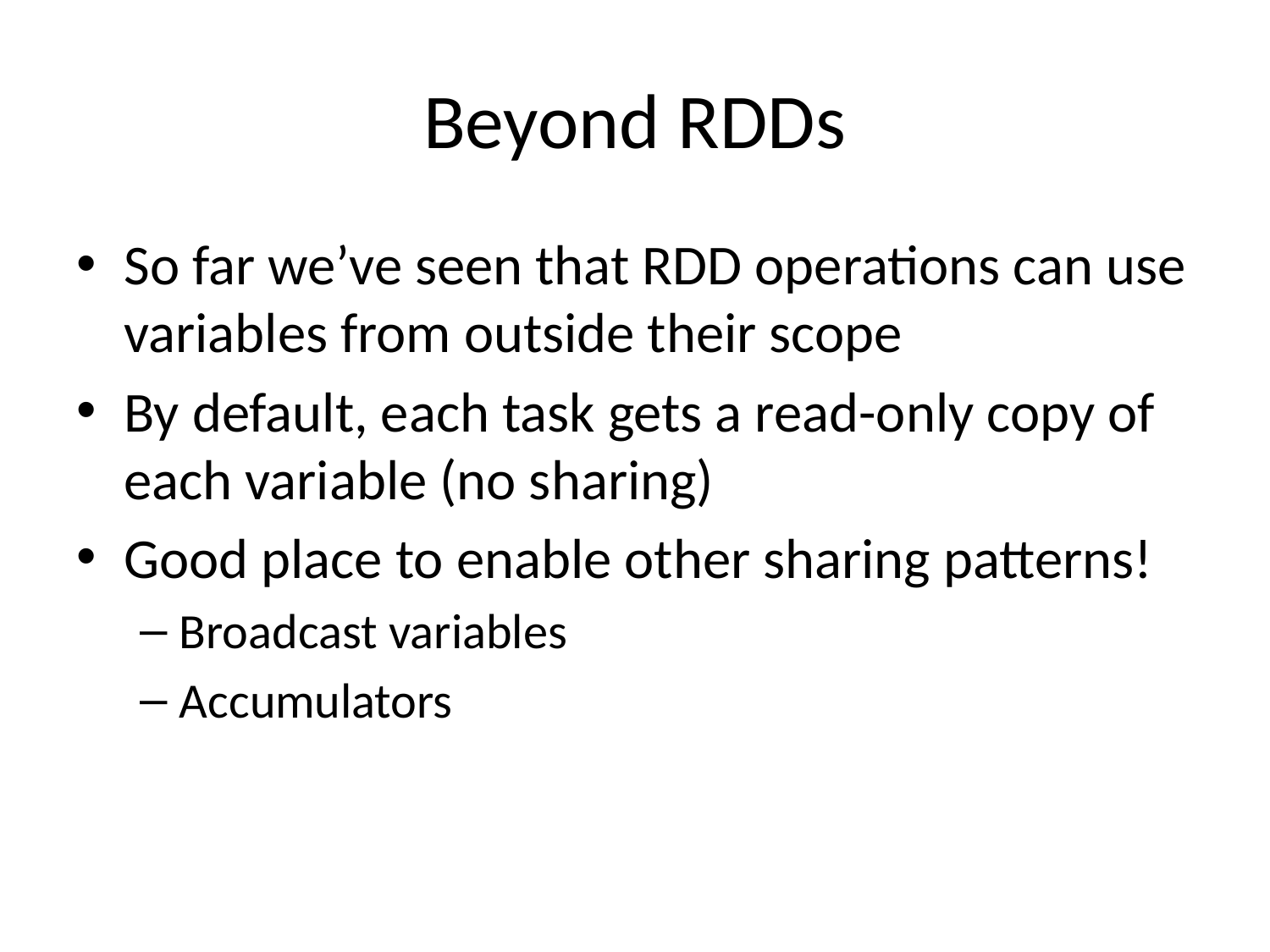

# Beyond RDDs
So far we’ve seen that RDD operations can use variables from outside their scope
By default, each task gets a read-only copy of each variable (no sharing)
Good place to enable other sharing patterns!
Broadcast variables
Accumulators